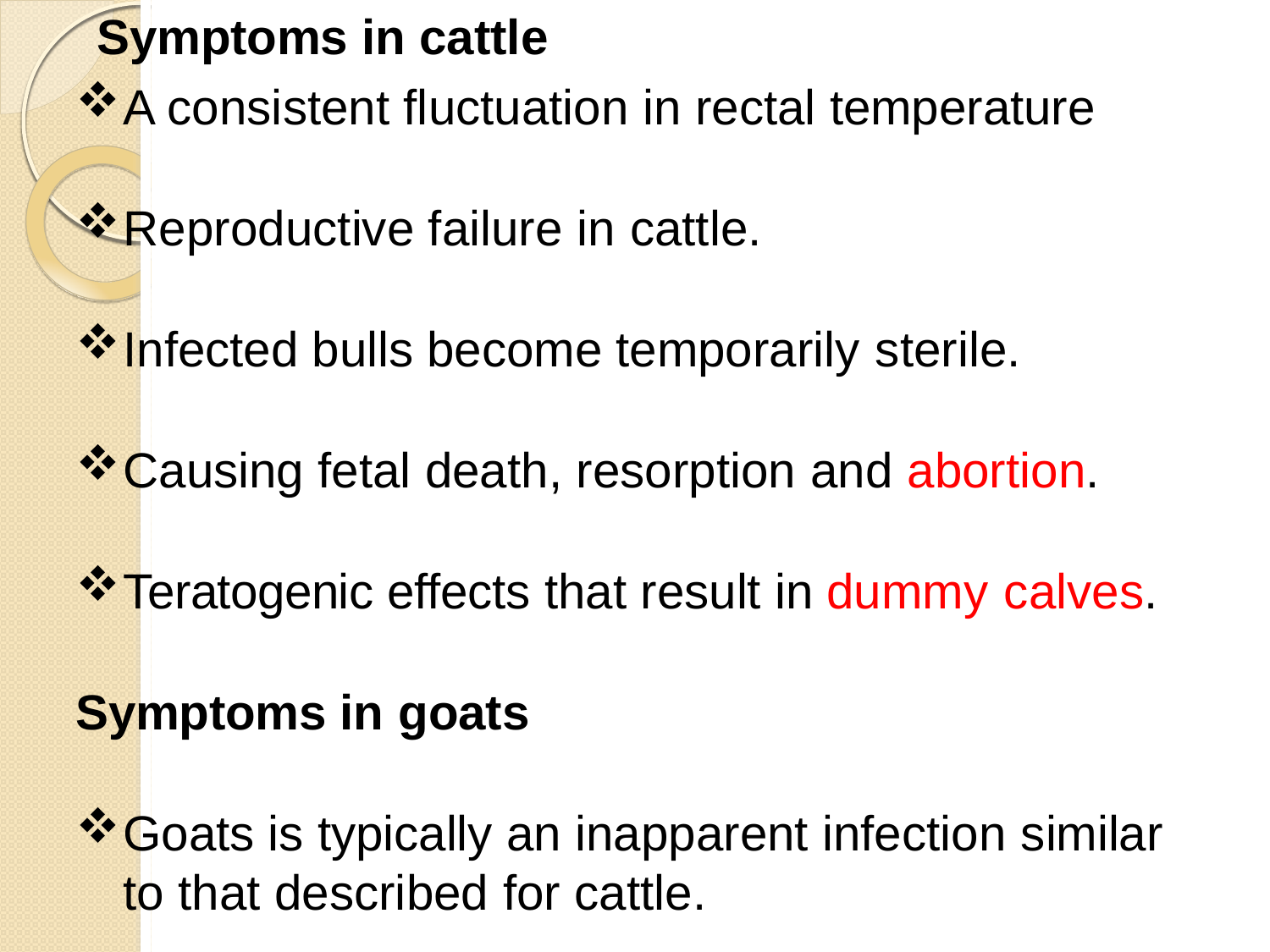

# Symptoms in cattle
A consistent fluctuation in rectal temperature

Reproductive failure in cattle.

Infected bulls become temporarily sterile.

Causing fetal death, resorption and abortion.

Teratogenic effects that result in dummy calves.

Symptoms in goats

Goats is typically an inapparent infection similar  to that described for cattle.